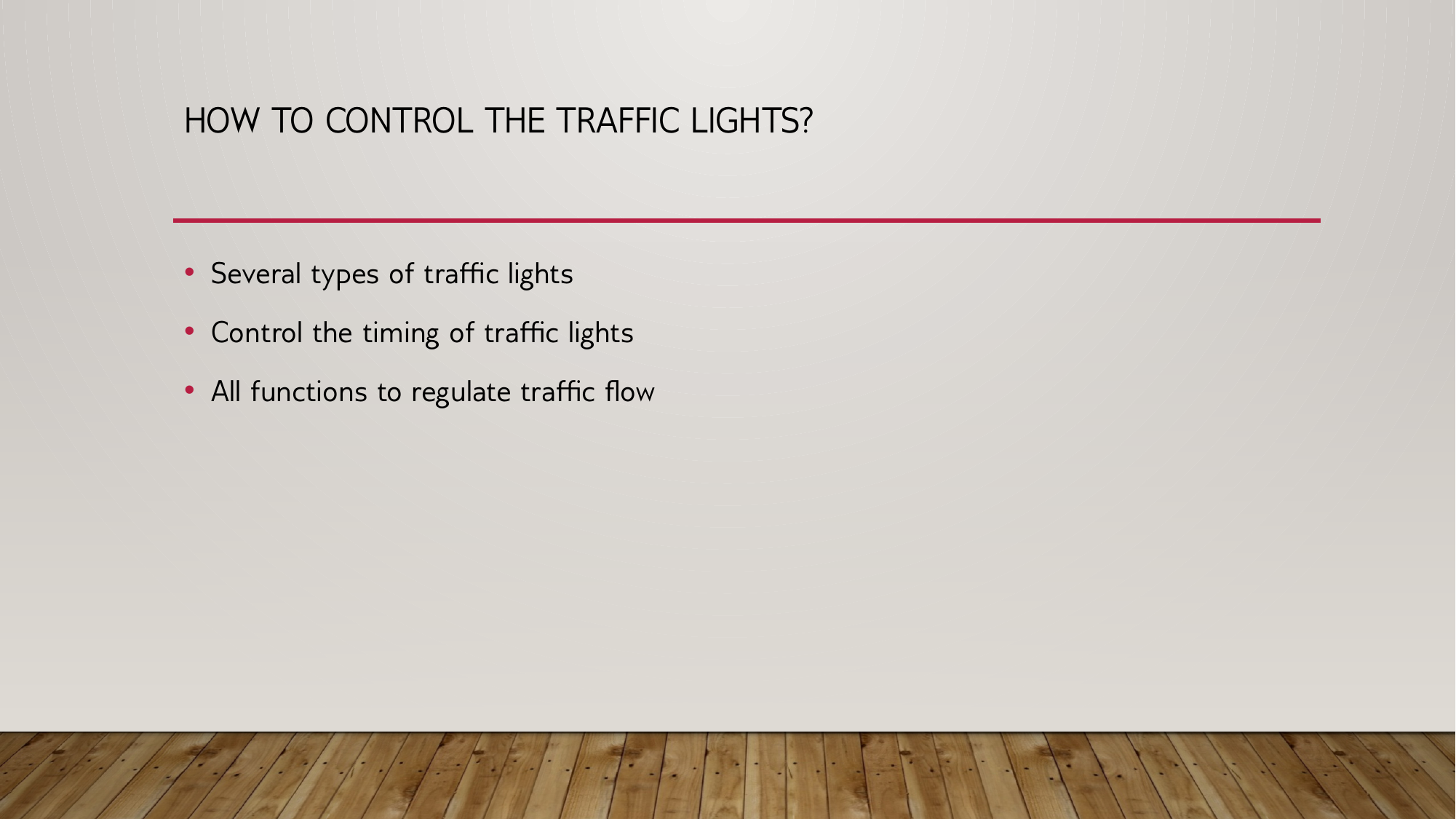

# How to control the traffic lights?
Several types of traffic lights
Control the timing of traffic lights
All functions to regulate traffic flow